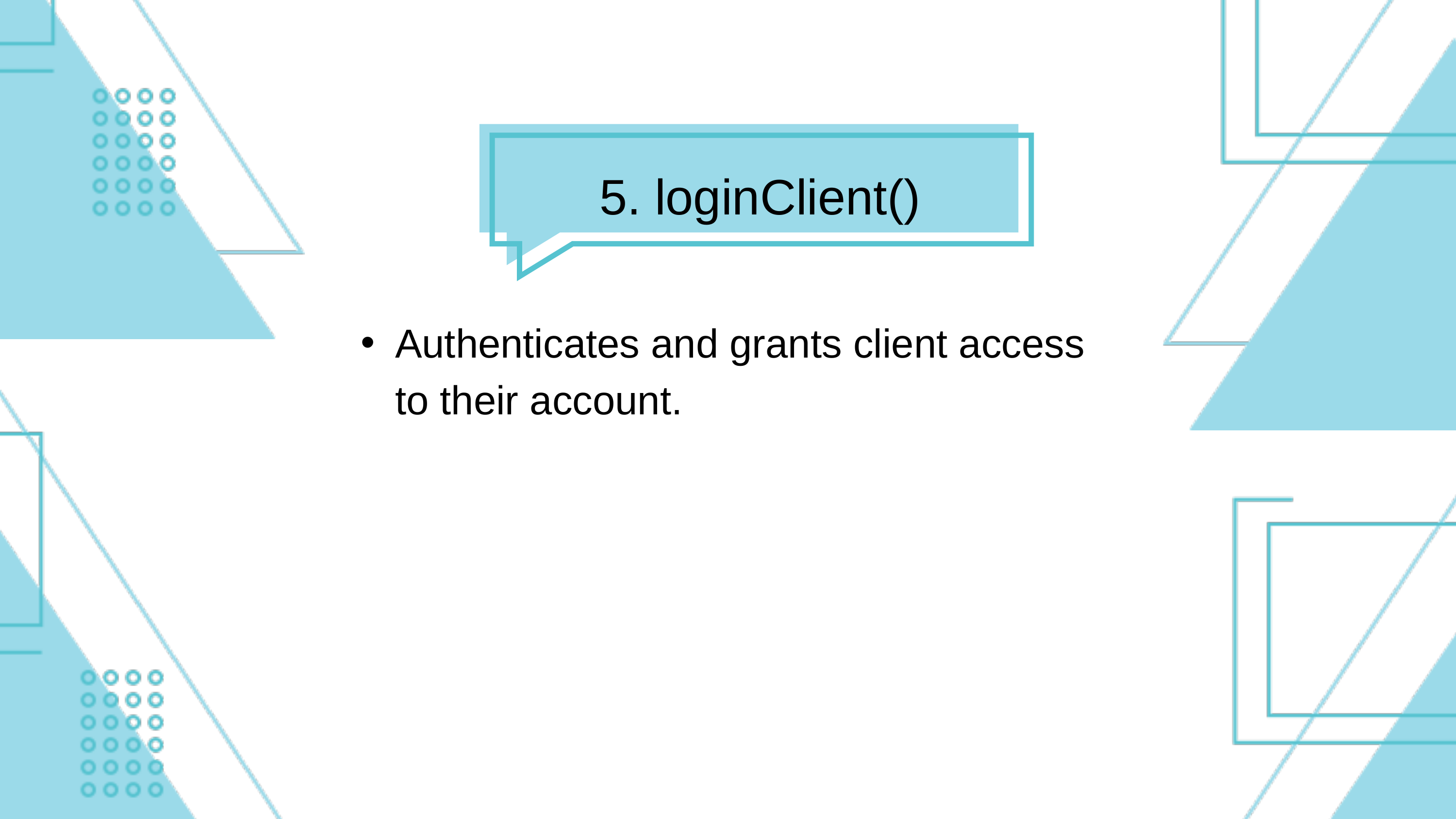

5. loginClient()
Authenticates and grants client access to their account.